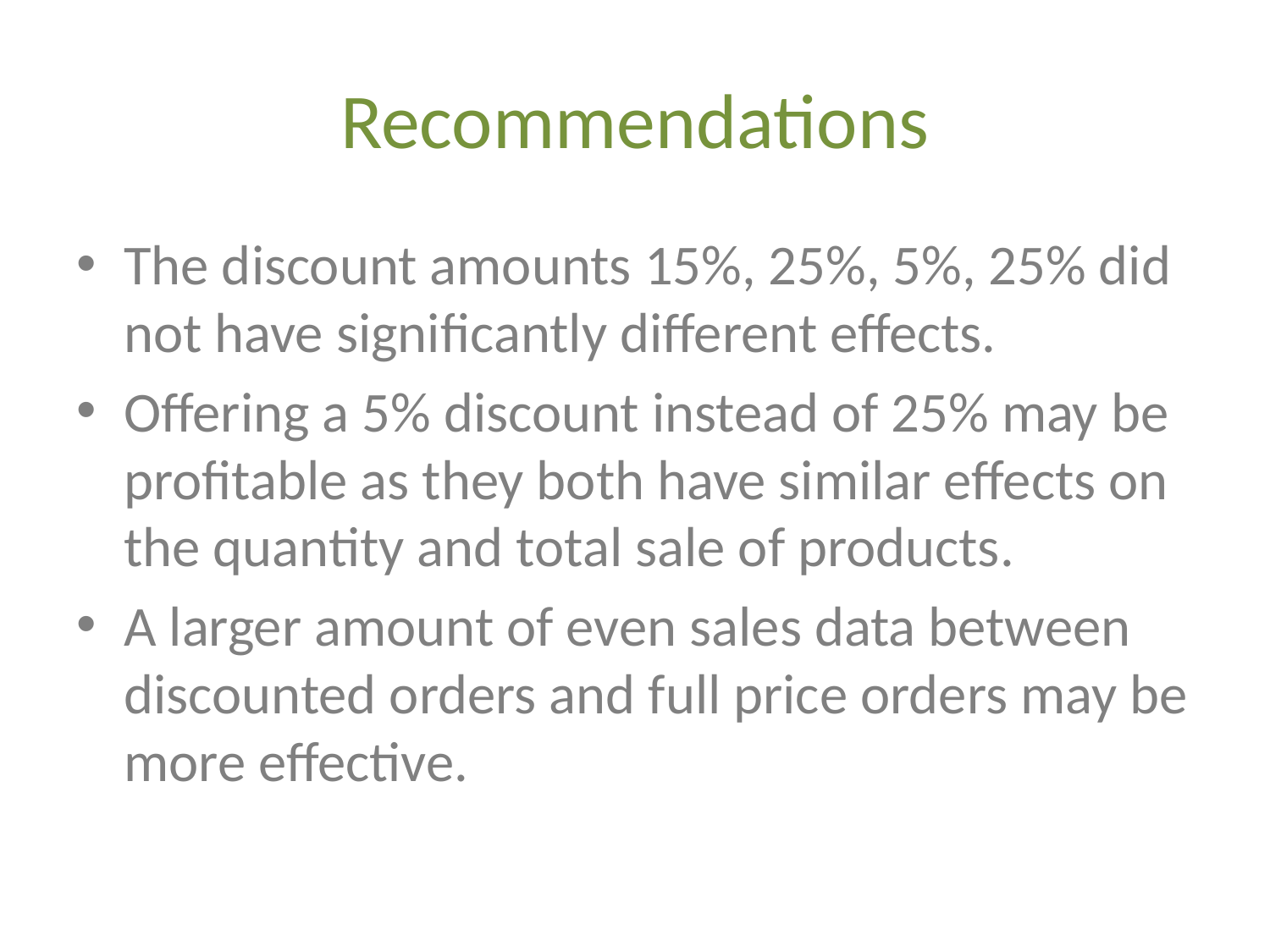

# Recommendations
The discount amounts 15%, 25%, 5%, 25% did not have significantly different effects.
Offering a 5% discount instead of 25% may be profitable as they both have similar effects on the quantity and total sale of products.
A larger amount of even sales data between discounted orders and full price orders may be more effective.